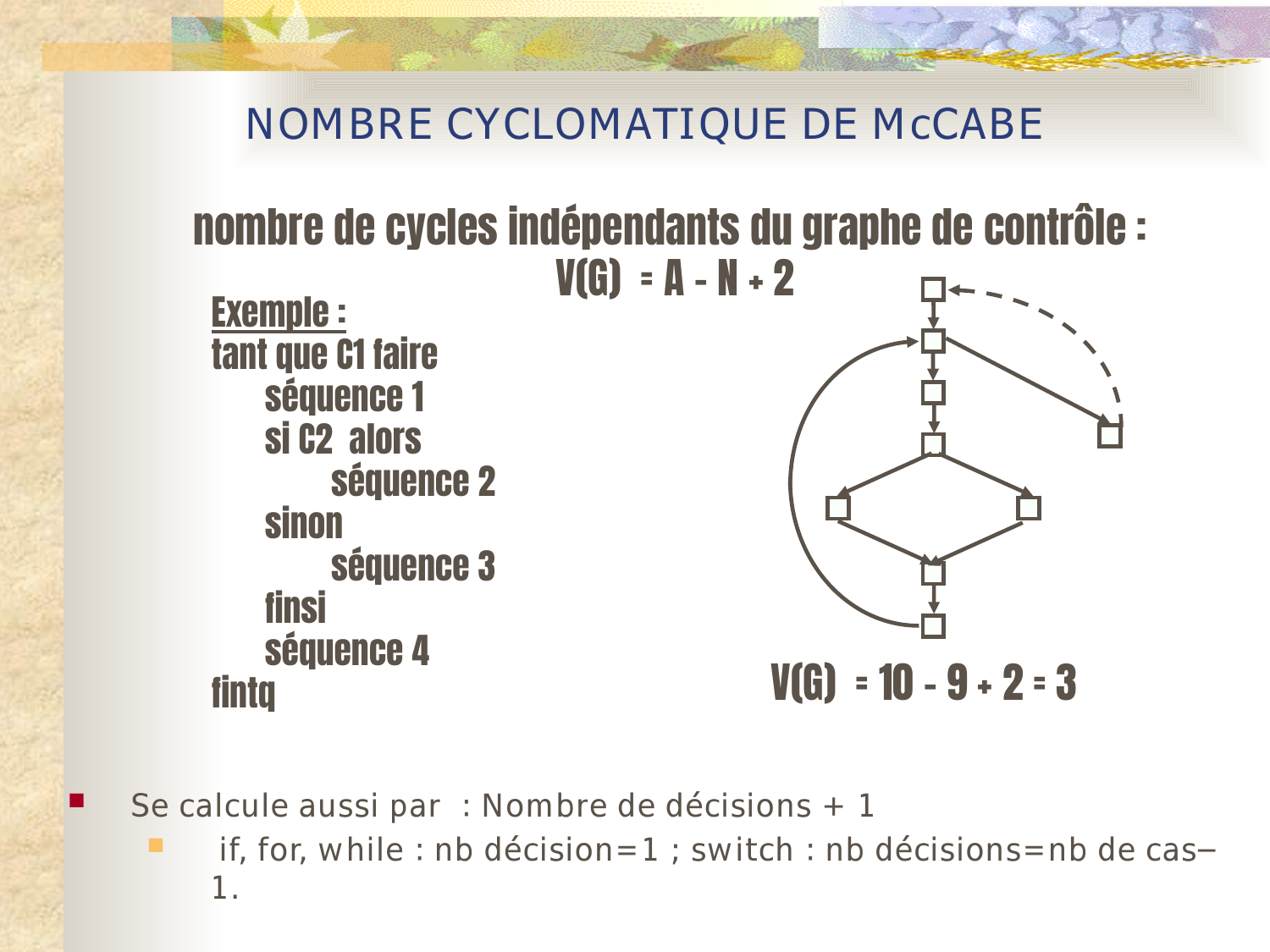

# NOMBRE CYCLOMATIQUE DE McCABE
nombre de cycles indépendants du graphe de contrôle :  V(G)  = A - N + 2

Exemple :
tant que C1 faire
	séquence 1
	si C2  alors
		séquence 2
	sinon
		séquence 3
	finsi
	séquence 4
fintq
V(G)  = 10 - 9 + 2 = 3
Se calcule aussi par  : Nombre de décisions + 1
 if, for, while : nb décision=1 ; switch : nb décisions=nb de cas–1.